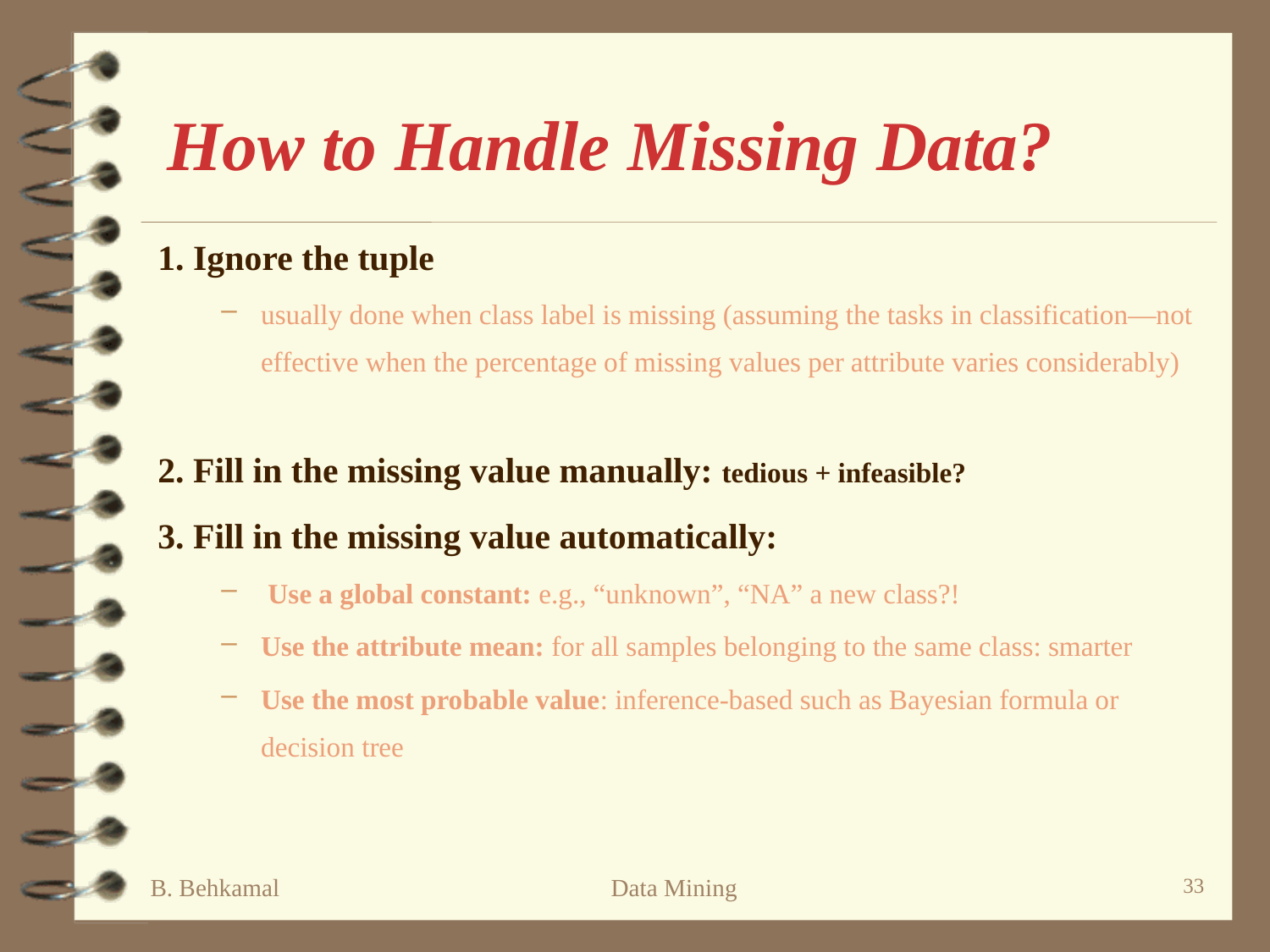

# How to Handle Missing Data?
1. Ignore the tuple
usually done when class label is missing (assuming the tasks in classification—not effective when the percentage of missing values per attribute varies considerably)

2. Fill in the missing value manually: tedious + infeasible?
3. Fill in the missing value automatically:
 Use a global constant: e.g., “unknown”, “NA” a new class?!
Use the attribute mean: for all samples belonging to the same class: smarter
Use the most probable value: inference-based such as Bayesian formula or decision tree
B. Behkamal
Data Mining
33